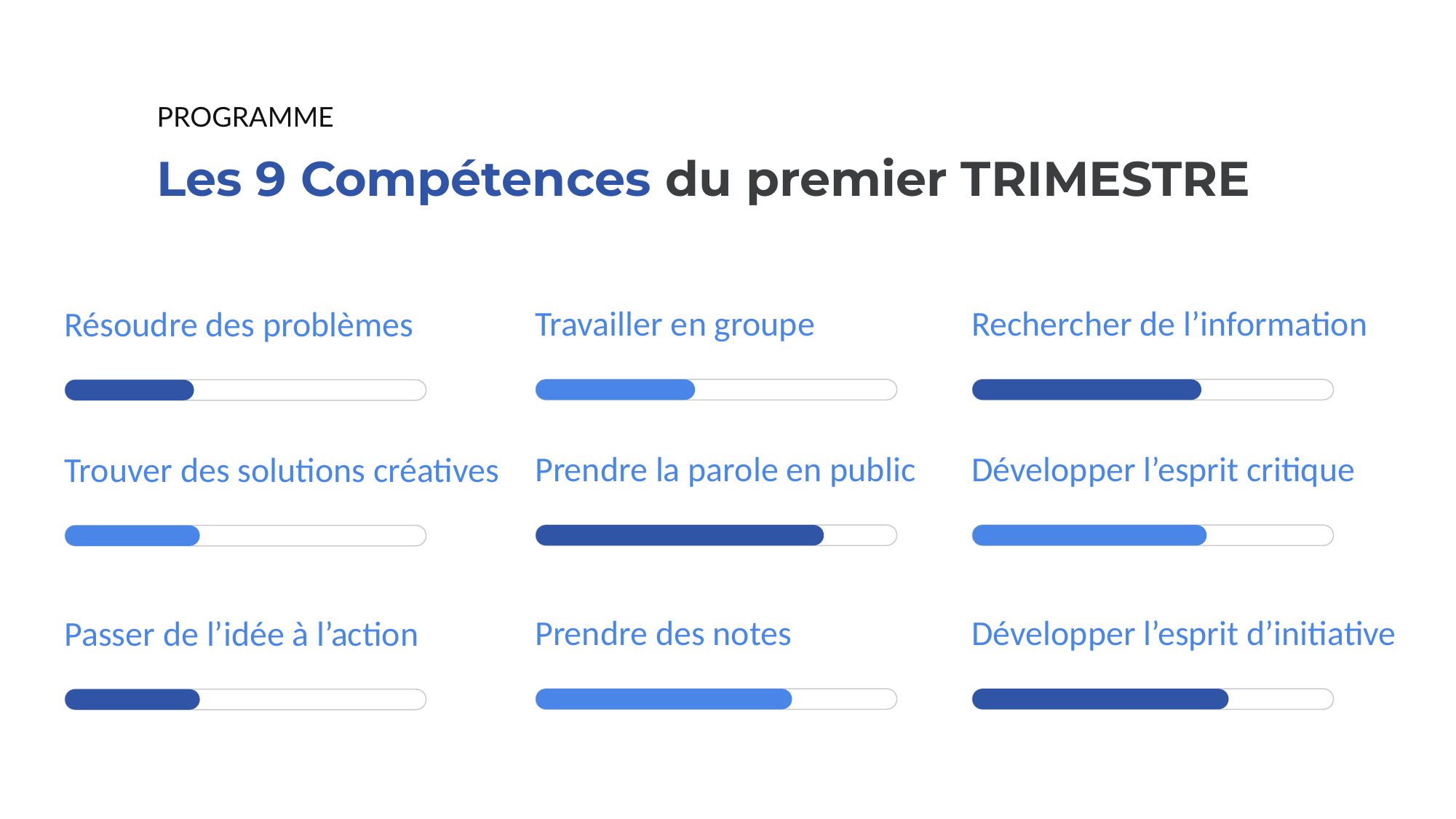

PROGRAMME
Les 9 Compétences du premier TRIMESTRE
Travailler en groupe
Rechercher de l’information
Résoudre des problèmes

Prendre la parole en public
Développer l’esprit critique
Trouver des solutions créatives

Prendre des notes
Développer l’esprit d’initiative
Passer de l’idée à l’action